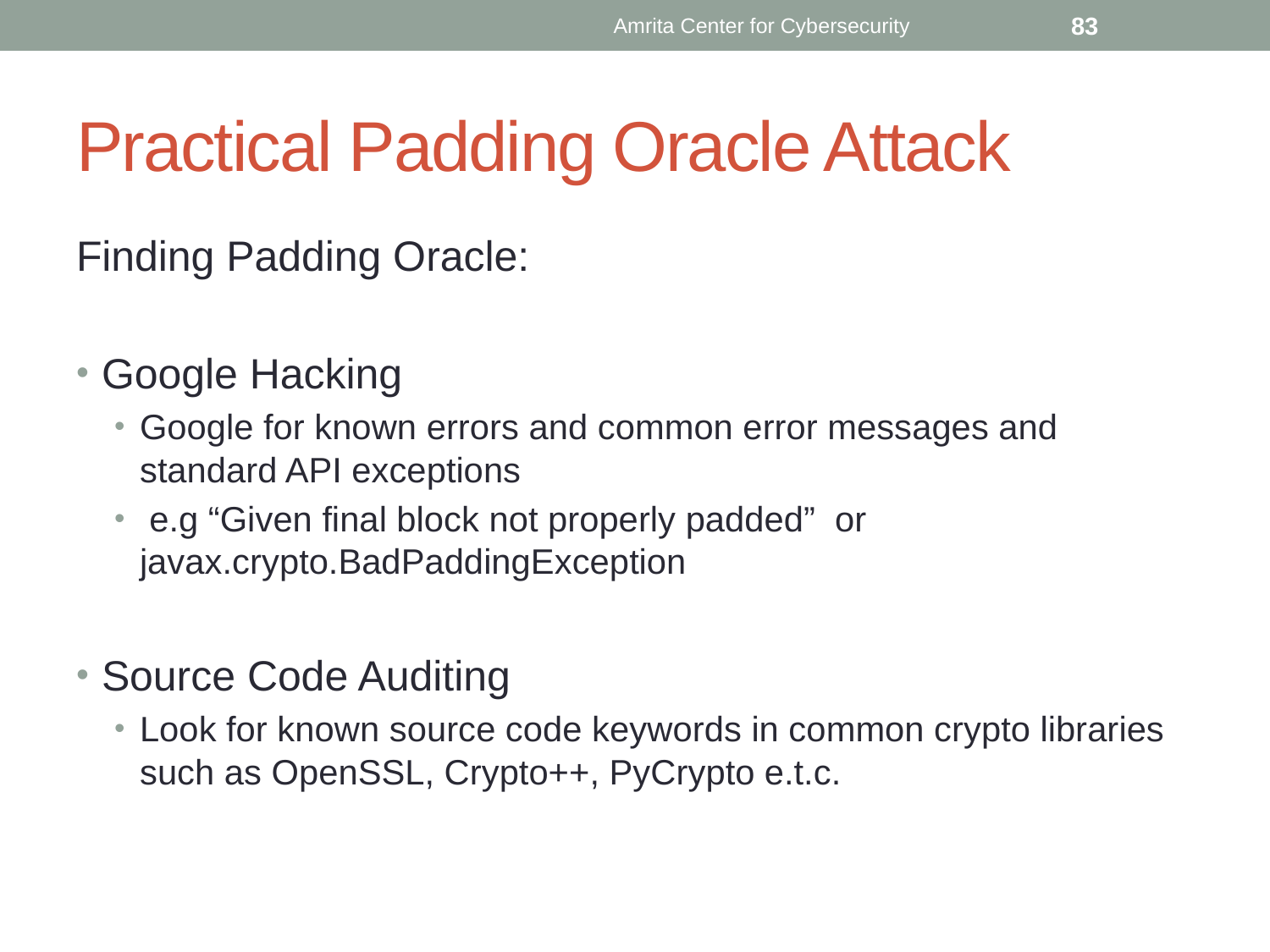

Amrita Center for Cybersecurity
83
# Practical Padding Oracle Attack
Finding Padding Oracle:

Google Hacking
Google for known errors and common error messages and standard API exceptions
 e.g “Given final block not properly padded”  or javax.crypto.BadPaddingException

Source Code Auditing
Look for known source code keywords in common crypto libraries such as OpenSSL, Crypto++, PyCrypto e.t.c.